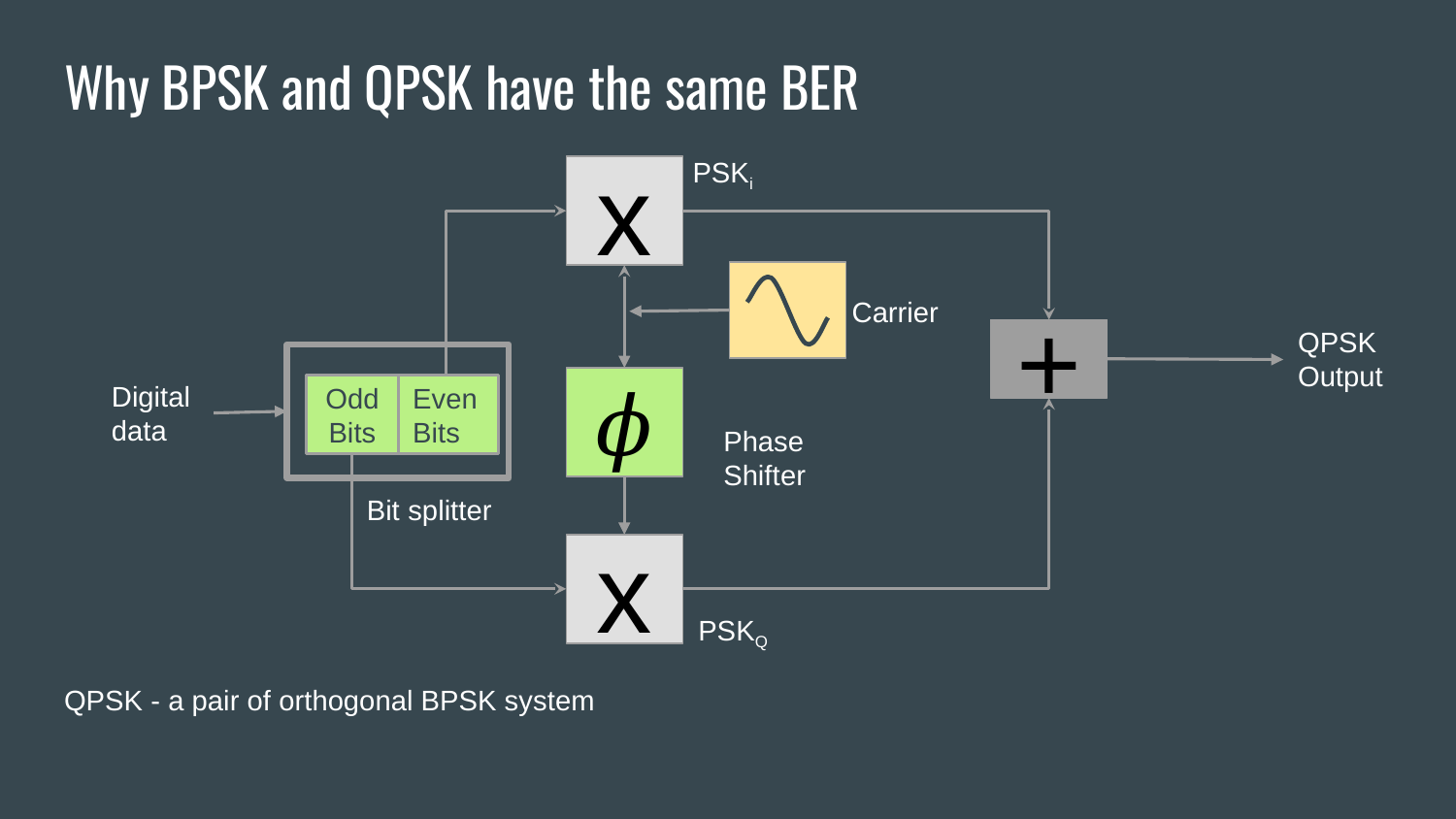

# Why BPSK and QPSK have the same BER
PSKi
x

Carrier
QPSK Output
+

Digital
data
𝜙
Even Bits
Odd Bits
Phase Shifter
Bit splitter
x
PSKQ
QPSK - a pair of orthogonal BPSK system